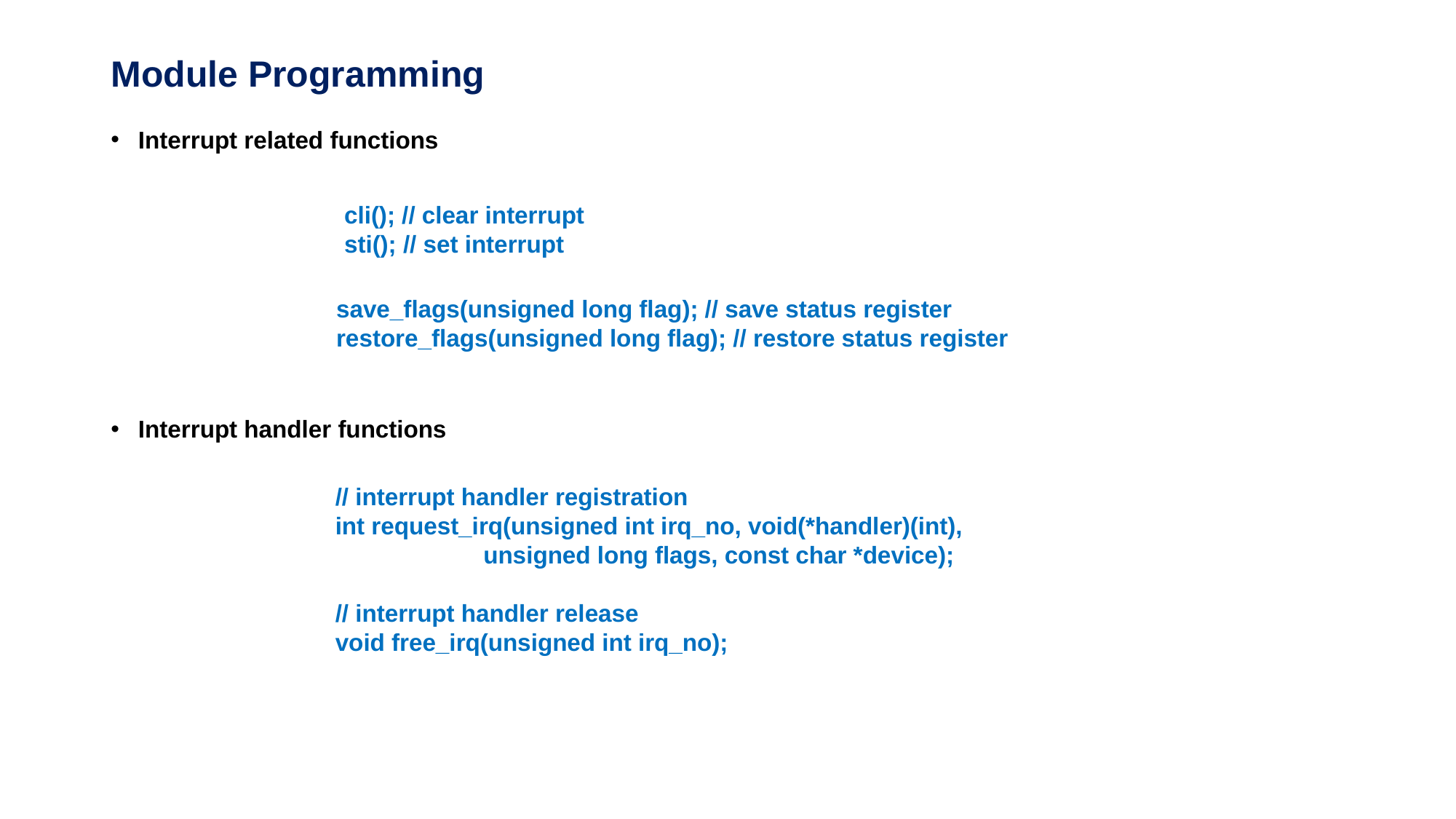

# Module Programming
Interrupt related functions

Interrupt handler functions

cli(); // clear interrupt
sti(); // set interrupt
save_flags(unsigned long flag); // save status register
restore_flags(unsigned long flag); // restore status register
// interrupt handler registration
int request_irq(unsigned int irq_no, void(*handler)(int),
                      unsigned long flags, const char *device);

// interrupt handler release
void free_irq(unsigned int irq_no);